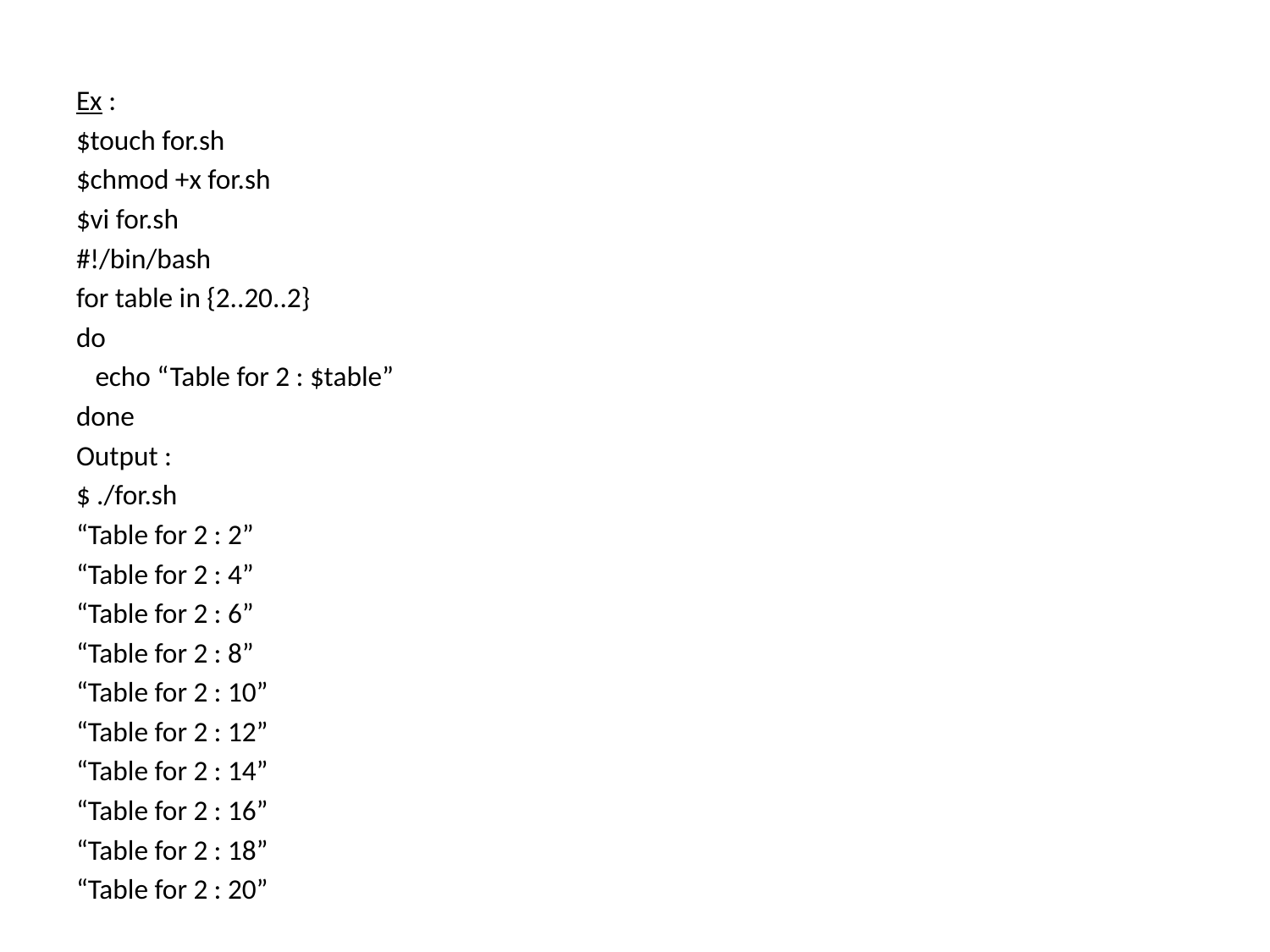

Ex :
$touch for.sh
$chmod +x for.sh
$vi for.sh
#!/bin/bash
for table in {2..20..2}
do
   echo “Table for 2 : $table”
done
Output :
$ ./for.sh
“Table for 2 : 2”
“Table for 2 : 4”
“Table for 2 : 6”
“Table for 2 : 8”
“Table for 2 : 10”
“Table for 2 : 12”
“Table for 2 : 14”
“Table for 2 : 16”
“Table for 2 : 18”
“Table for 2 : 20”